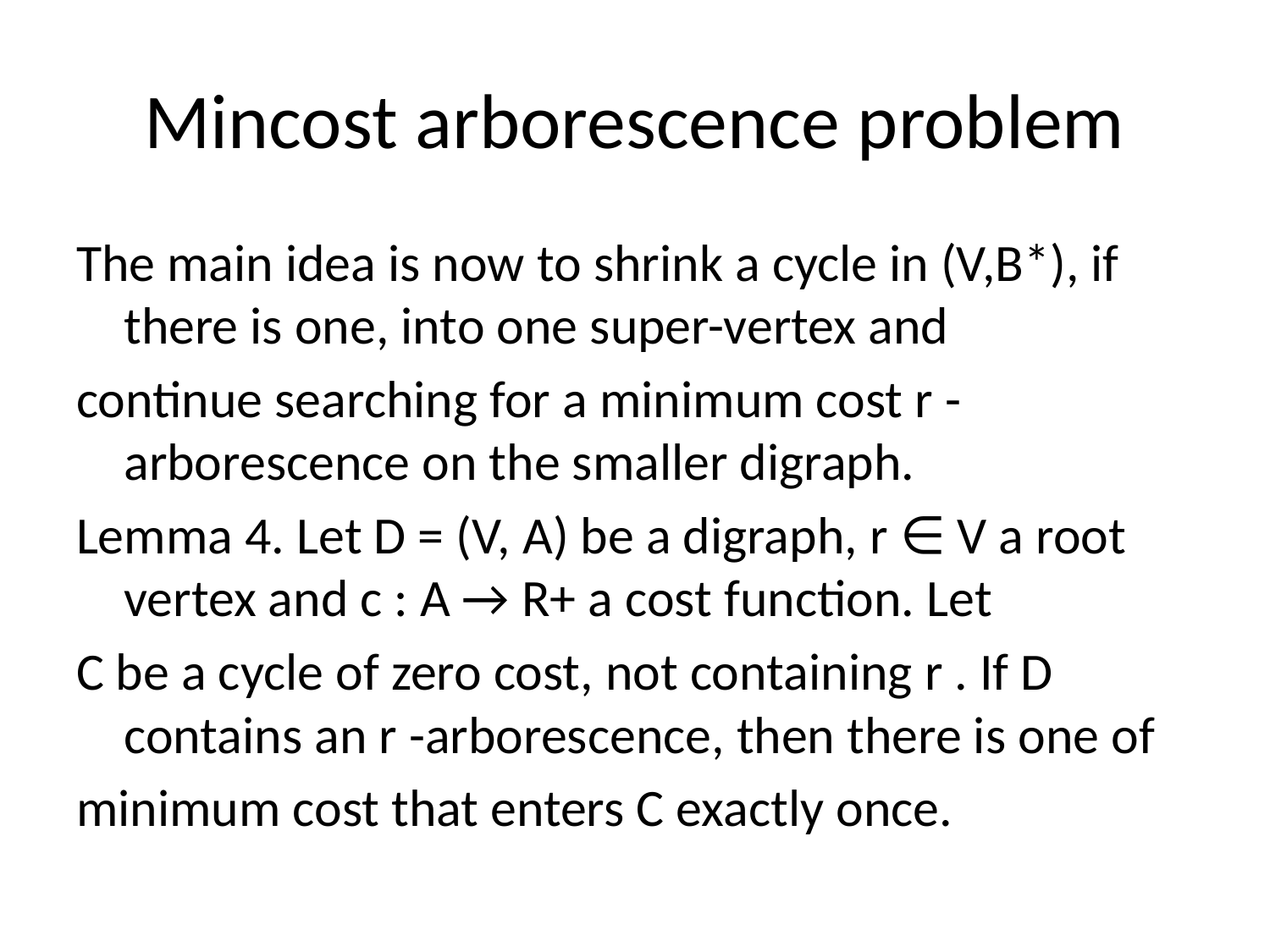

# Mincost arborescence problem
The main idea is now to shrink a cycle in (V,B*), if there is one, into one super-vertex and
continue searching for a minimum cost r -arborescence on the smaller digraph.
Lemma 4. Let D = (V, A) be a digraph, r ∈ V a root vertex and c : A → R+ a cost function. Let
C be a cycle of zero cost, not containing r . If D contains an r -arborescence, then there is one of
minimum cost that enters C exactly once.